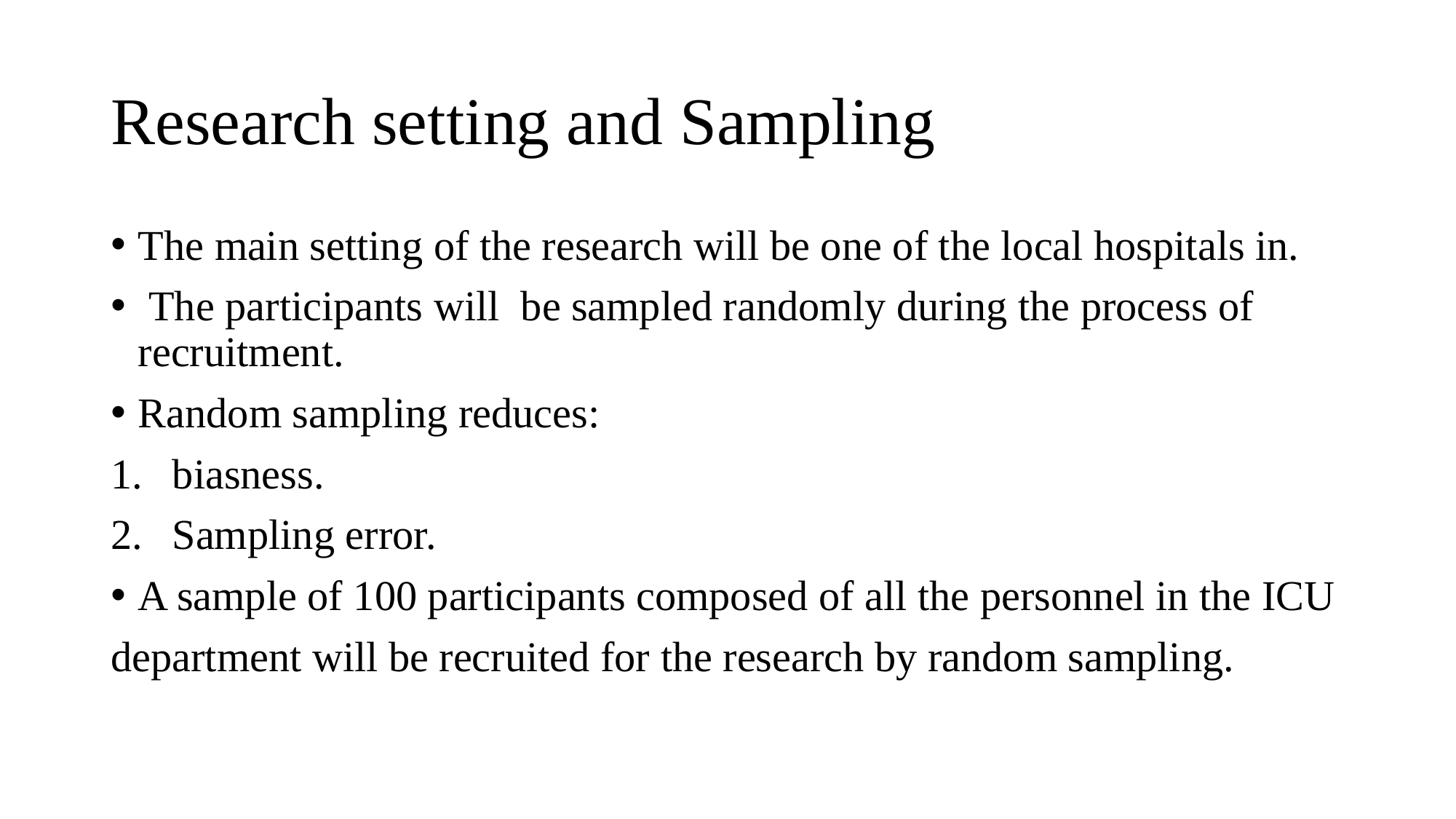

# Research setting and Sampling
The main setting of the research will be one of the local hospitals in.
 The participants will  be sampled randomly during the process of recruitment.
Random sampling reduces:
biasness.
Sampling error.
A sample of 100 participants composed of all the personnel in the ICU
department will be recruited for the research by random sampling.